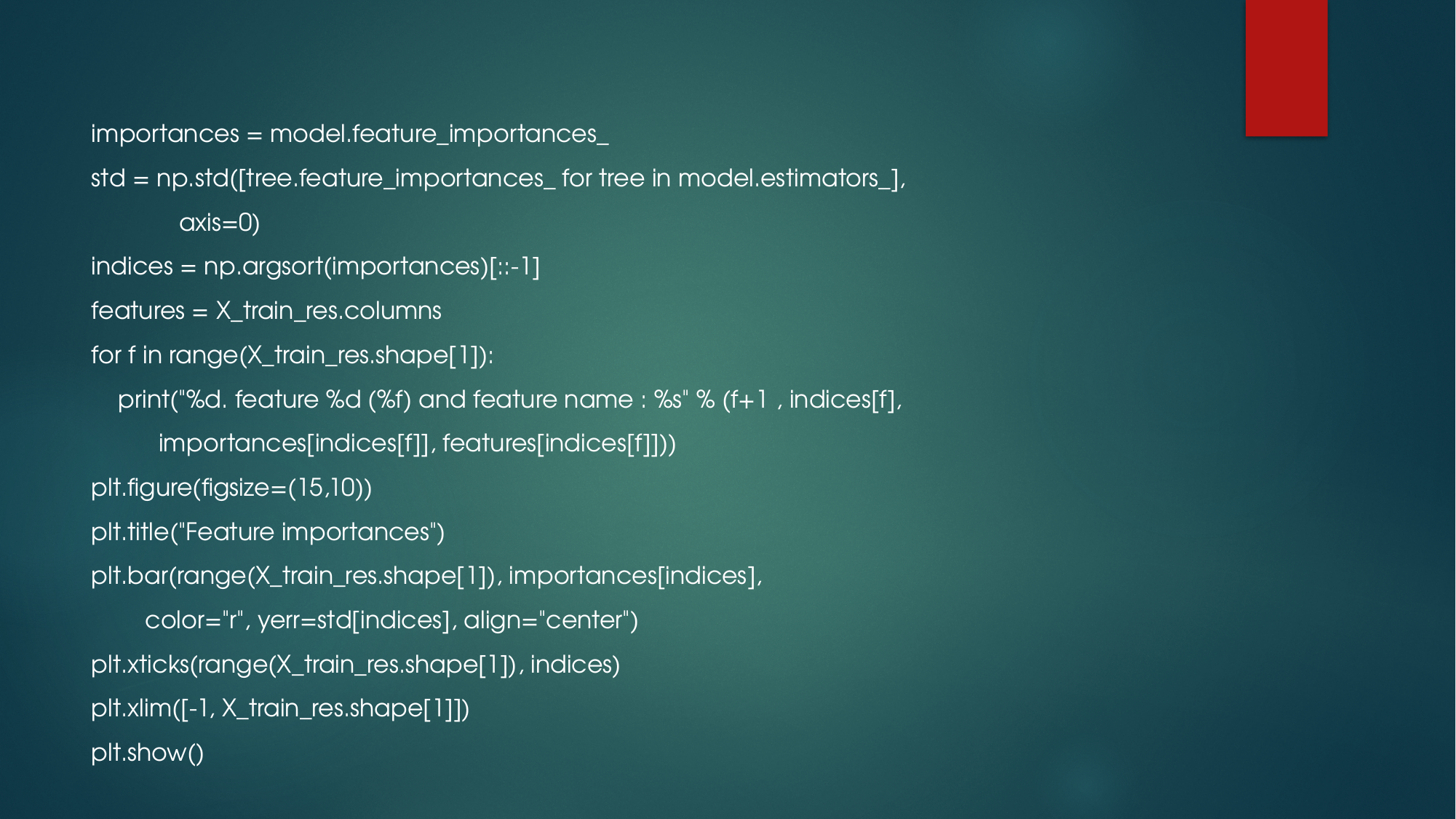

importances = model.feature_importances_
std = np.std([tree.feature_importances_ for tree in model.estimators_],
             axis=0)
indices = np.argsort(importances)[::-1]
features = X_train_res.columns
for f in range(X_train_res.shape[1]):
    print("%d. feature %d (%f) and feature name : %s" % (f+1 , indices[f],
          importances[indices[f]], features[indices[f]]))
plt.figure(figsize=(15,10))
plt.title("Feature importances")
plt.bar(range(X_train_res.shape[1]), importances[indices],
        color="r", yerr=std[indices], align="center")
plt.xticks(range(X_train_res.shape[1]), indices)
plt.xlim([-1, X_train_res.shape[1]])
plt.show()